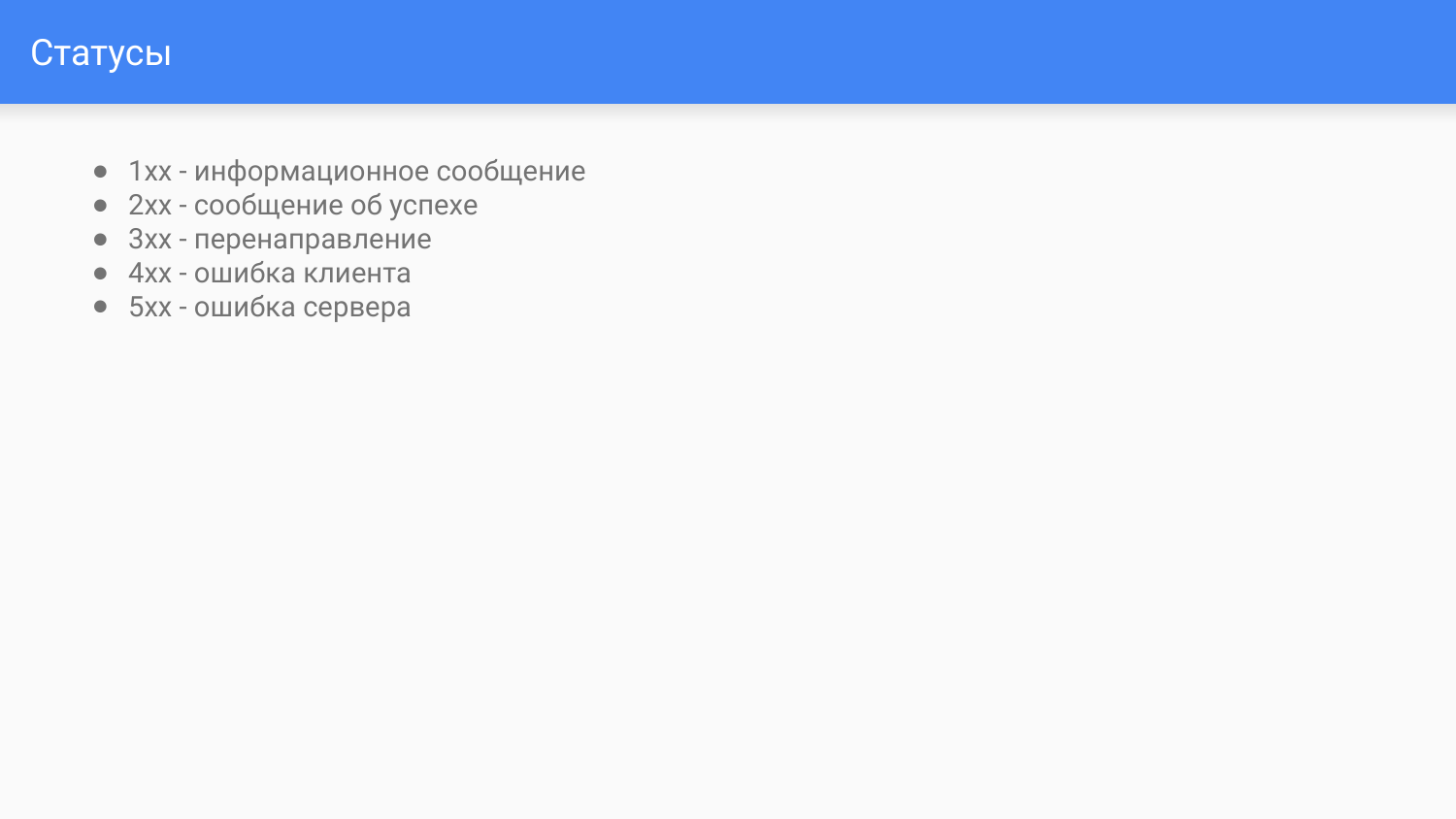

# Статусы
1xx - информационное сообщение
2xx - сообщение об успехе
3xx - перенаправление
4xx - ошибка клиента
5xx - ошибка сервера